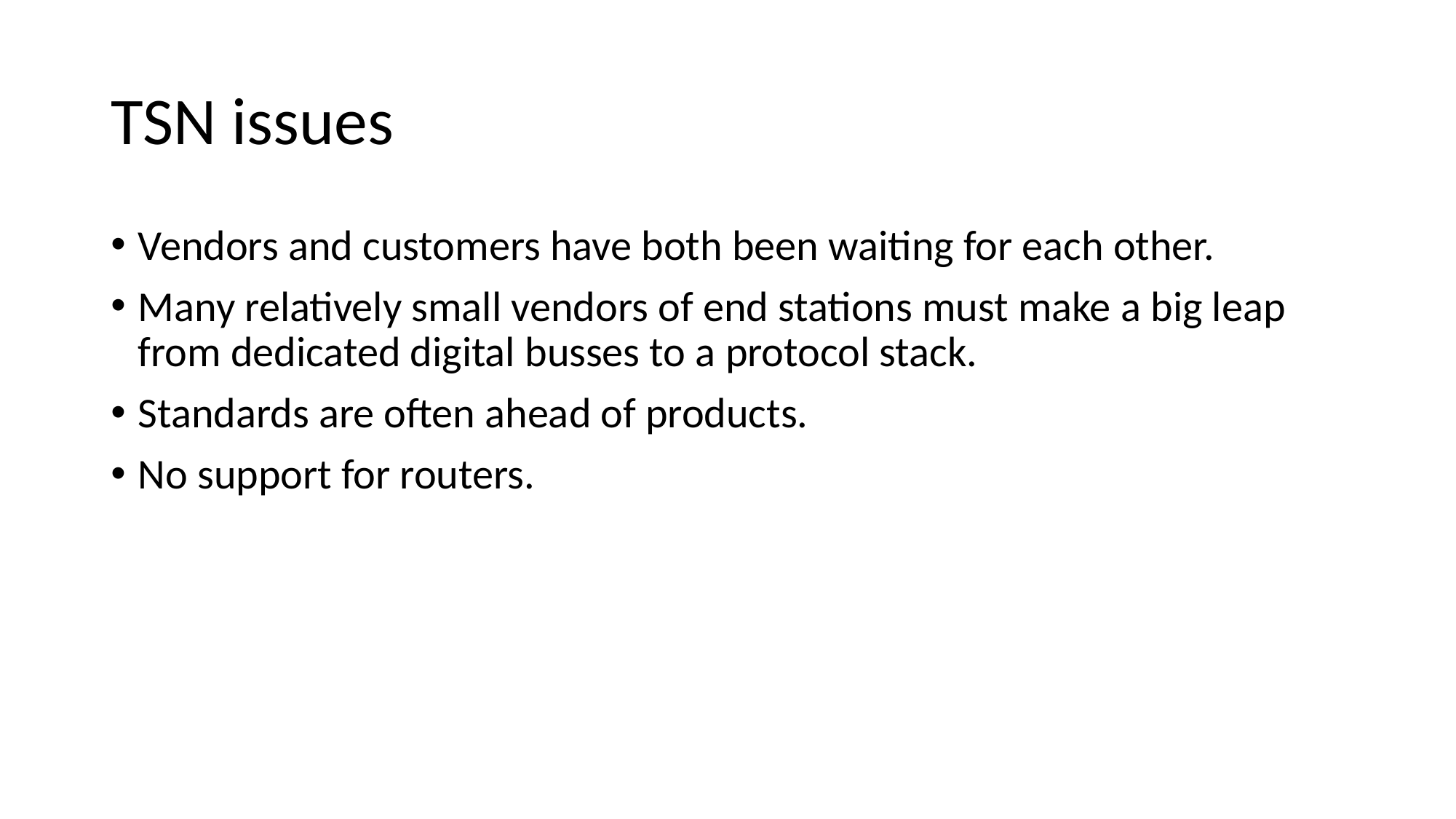

# TSN issues
Vendors and customers have both been waiting for each other.
Many relatively small vendors of end stations must make a big leap from dedicated digital busses to a protocol stack.
Standards are often ahead of products.
No support for routers.